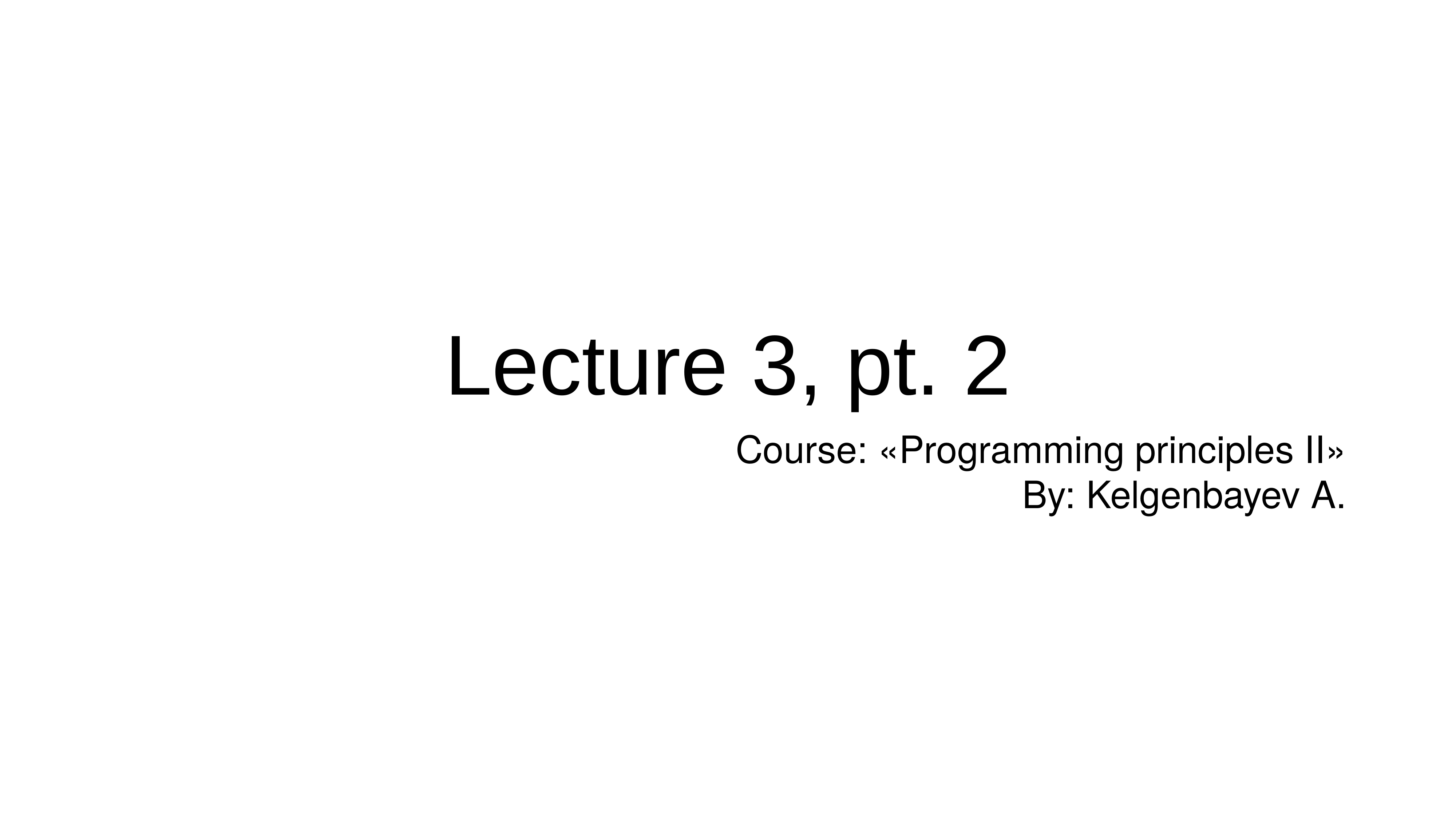

# Lecture 3, pt. 2
Course: «Programming principles II»
By: Kelgenbayev A.